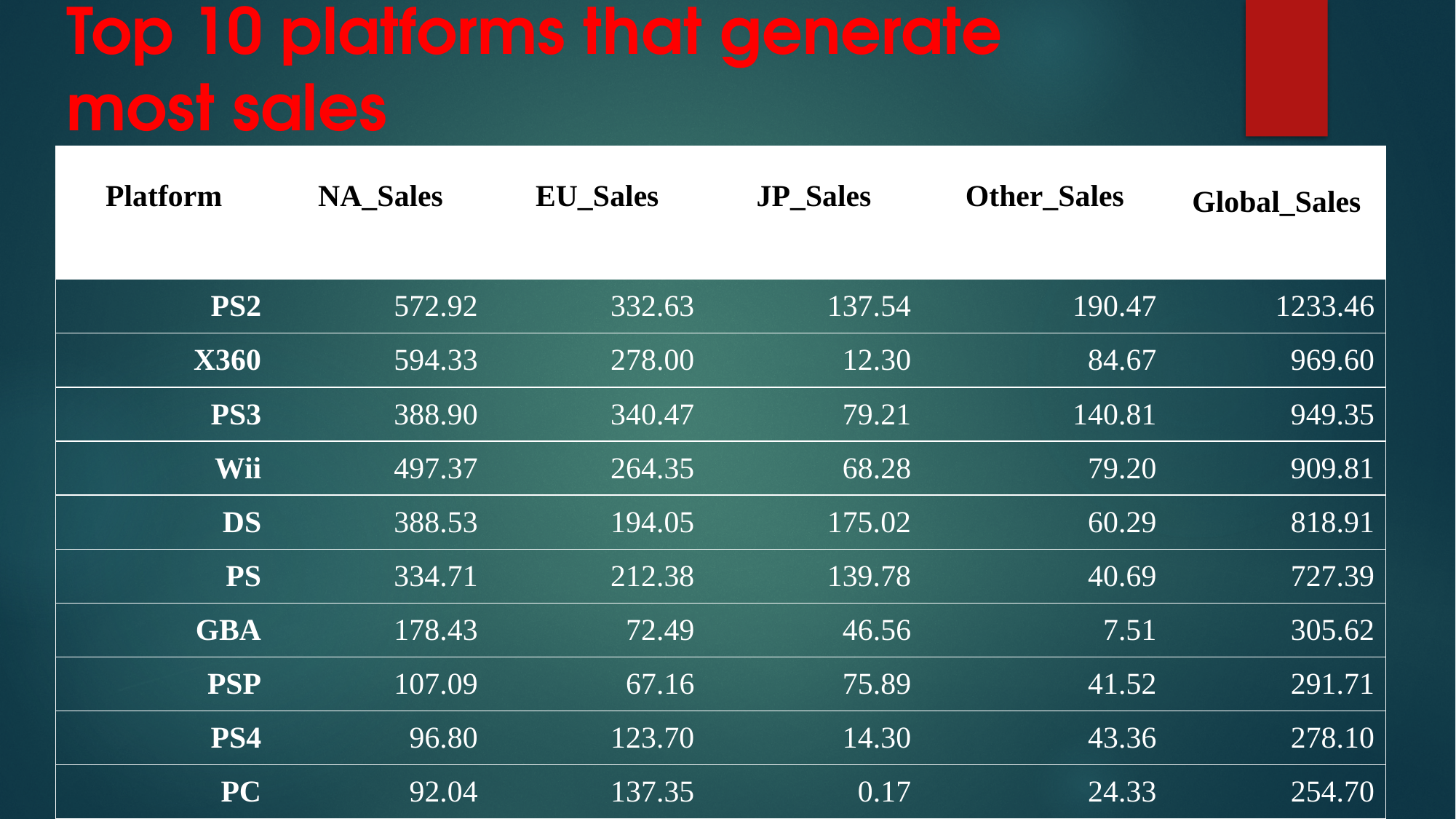

# Top 10 platforms that generate most sales
| Platform | NA\_Sales | EU\_Sales | JP\_Sales | Other\_Sales | Global\_Sales |
| --- | --- | --- | --- | --- | --- |
| PS2 | 572.92 | 332.63 | 137.54 | 190.47 | 1233.46 |
| X360 | 594.33 | 278.00 | 12.30 | 84.67 | 969.60 |
| PS3 | 388.90 | 340.47 | 79.21 | 140.81 | 949.35 |
| Wii | 497.37 | 264.35 | 68.28 | 79.20 | 909.81 |
| DS | 388.53 | 194.05 | 175.02 | 60.29 | 818.91 |
| PS | 334.71 | 212.38 | 139.78 | 40.69 | 727.39 |
| GBA | 178.43 | 72.49 | 46.56 | 7.51 | 305.62 |
| PSP | 107.09 | 67.16 | 75.89 | 41.52 | 291.71 |
| PS4 | 96.80 | 123.70 | 14.30 | 43.36 | 278.10 |
| PC | 92.04 | 137.35 | 0.17 | 24.33 | 254.70 |